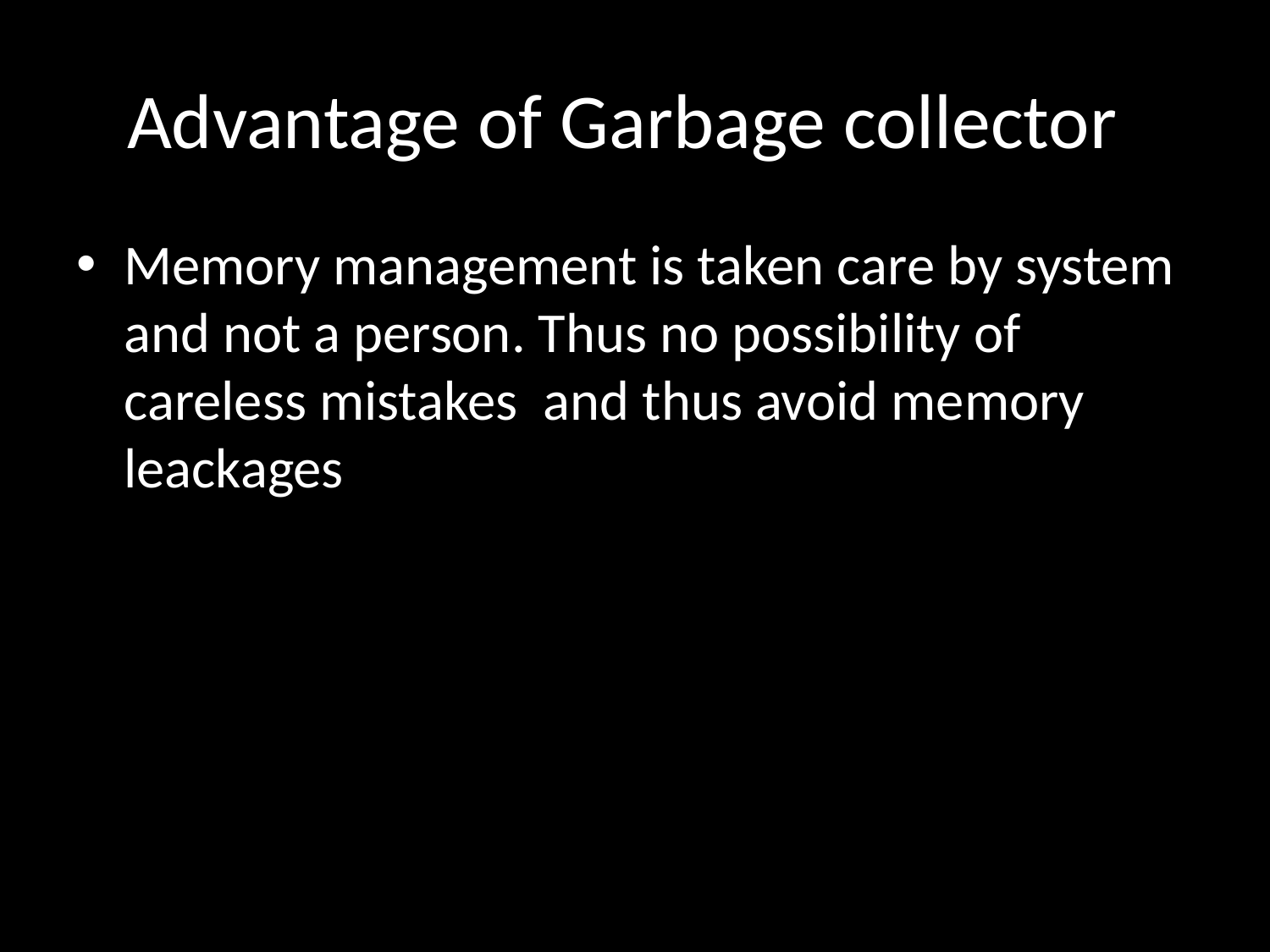

# Advantage of Garbage collector
Memory management is taken care by system and not a person. Thus no possibility of careless mistakes  and thus avoid memory leackages